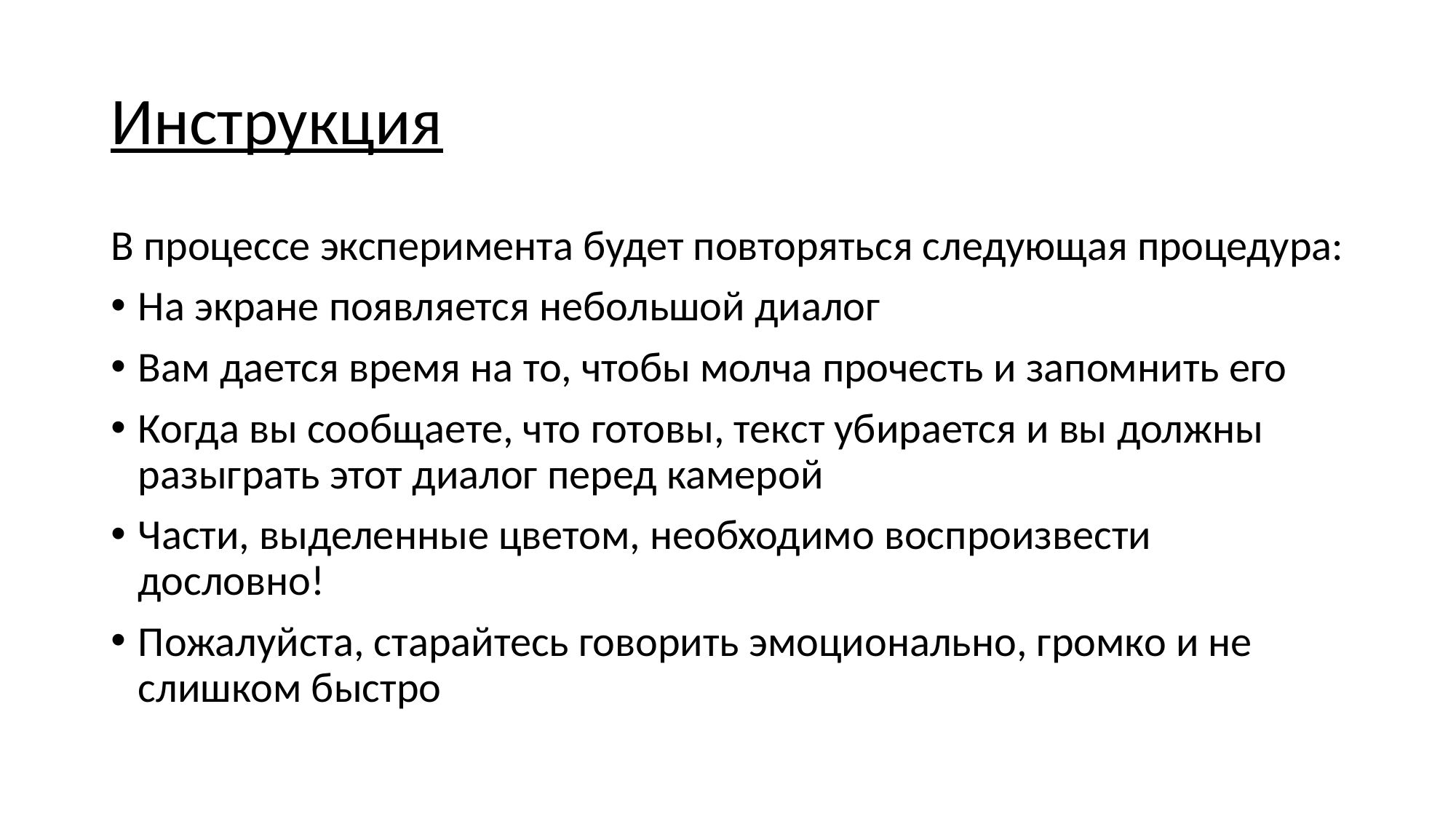

# Инструкция
В процессе эксперимента будет повторяться следующая процедура:
На экране появляется небольшой диалог
Вам дается время на то, чтобы молча прочесть и запомнить его
Когда вы сообщаете, что готовы, текст убирается и вы должны разыграть этот диалог перед камерой
Части, выделенные цветом, необходимо воспроизвести дословно!
Пожалуйста, старайтесь говорить эмоционально, громко и не слишком быстро